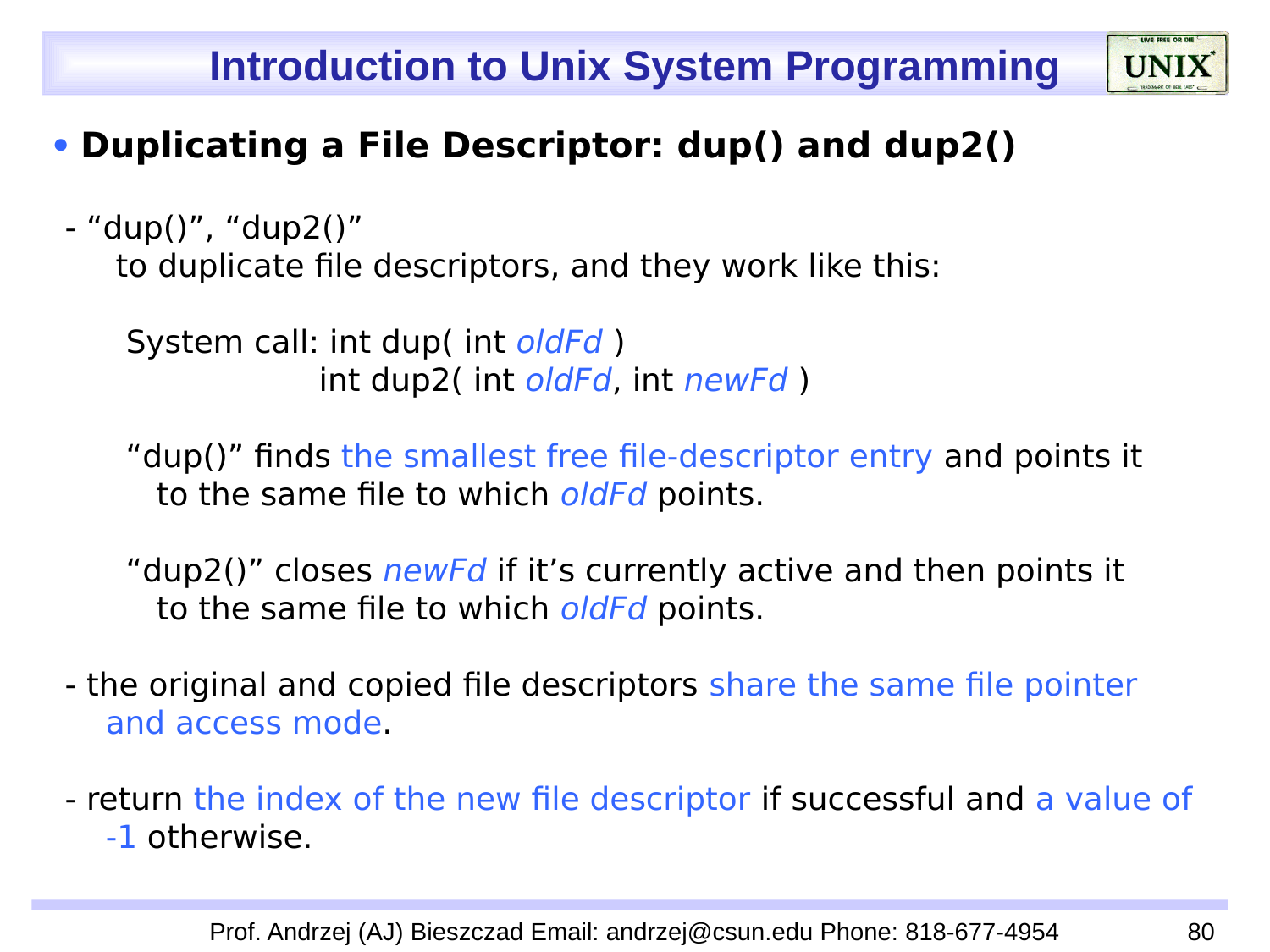

• Duplicating a File Descriptor: dup() and dup2()

 - “dup()”, “dup2()”
      to duplicate file descriptors, and they work like this:

       System call: int dup( int oldFd )
                          int dup2( int oldFd, int newFd )

       “dup()” finds the smallest free file-descriptor entry and points it
          to the same file to which oldFd points.

       “dup2()” closes newFd if it’s currently active and then points it
          to the same file to which oldFd points.

 - the original and copied file descriptors share the same file pointer
     and access mode.

 - return the index of the new file descriptor if successful and a value of
     -1 otherwise.
Prof. Andrzej (AJ) Bieszczad Email: andrzej@csun.edu Phone: 818-677-4954
80